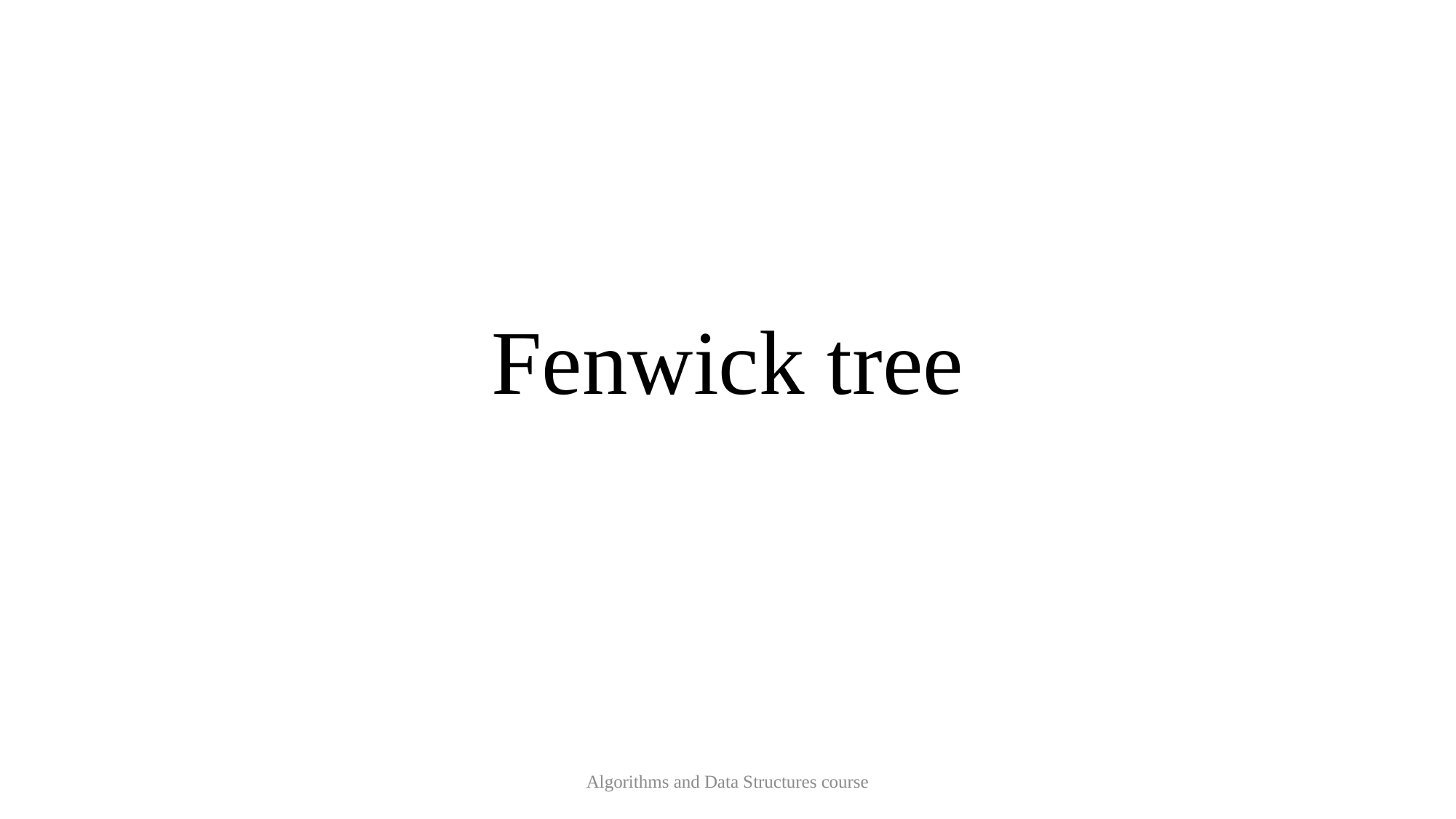

# Fenwick tree

Algorithms and Data Structures course